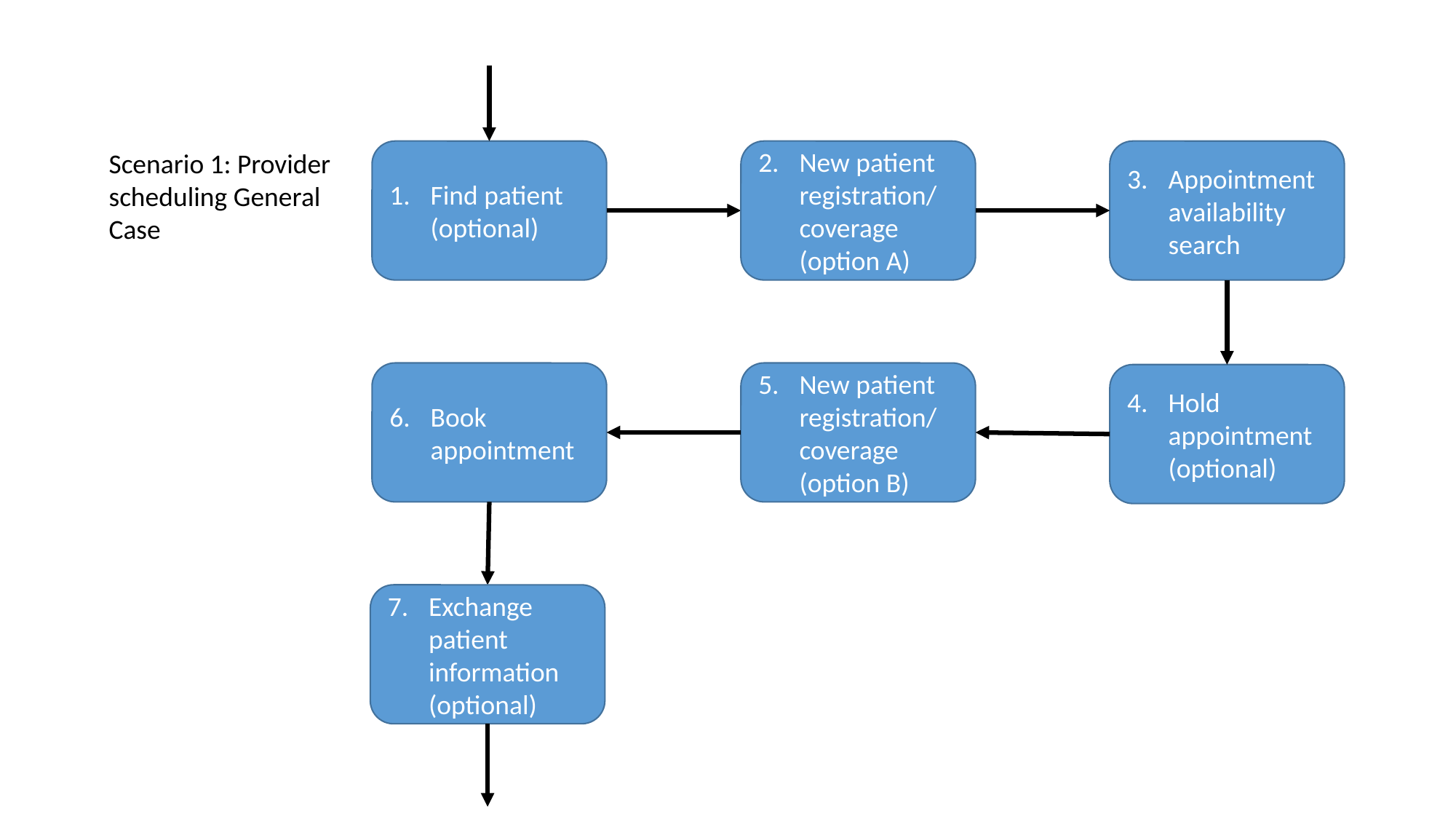

Scenario 1: Provider scheduling General Case
Find patient (optional)
New patient registration/ coverage (option A)
Appointment availability search
Book appointment
New patient registration/ coverage (option B)
Hold appointment (optional)
Exchange patient information (optional)